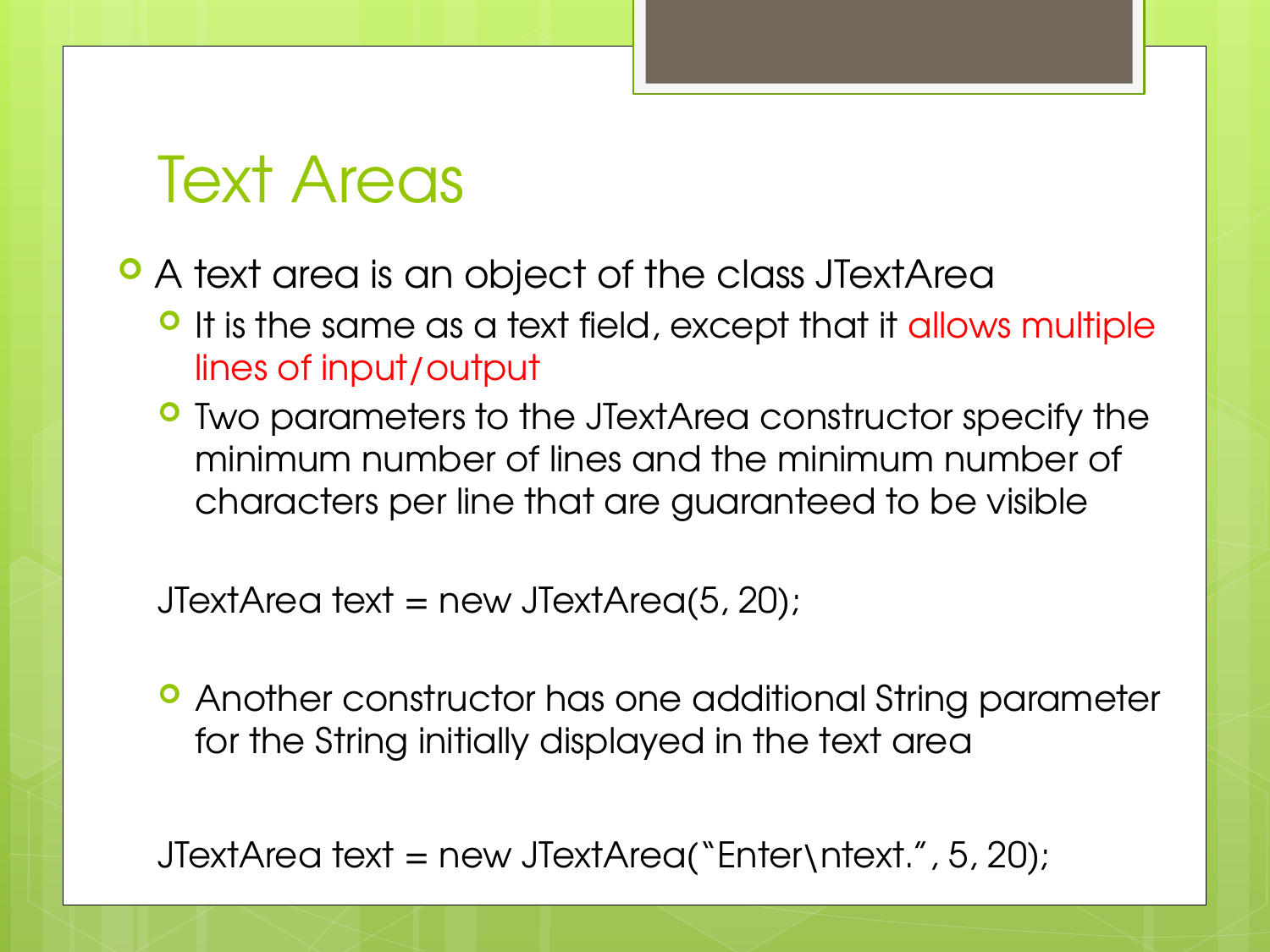

# Text Areas
A text area is an object of the class JTextArea
It is the same as a text field, except that it allows multiple lines of input/output
Two parameters to the JTextArea constructor specify the minimum number of lines and the minimum number of characters per line that are guaranteed to be visible

JTextArea text = new JTextArea(5, 20);

Another constructor has one additional String parameter for the String initially displayed in the text area

JTextArea text = new JTextArea(“Enter\ntext.”, 5, 20);